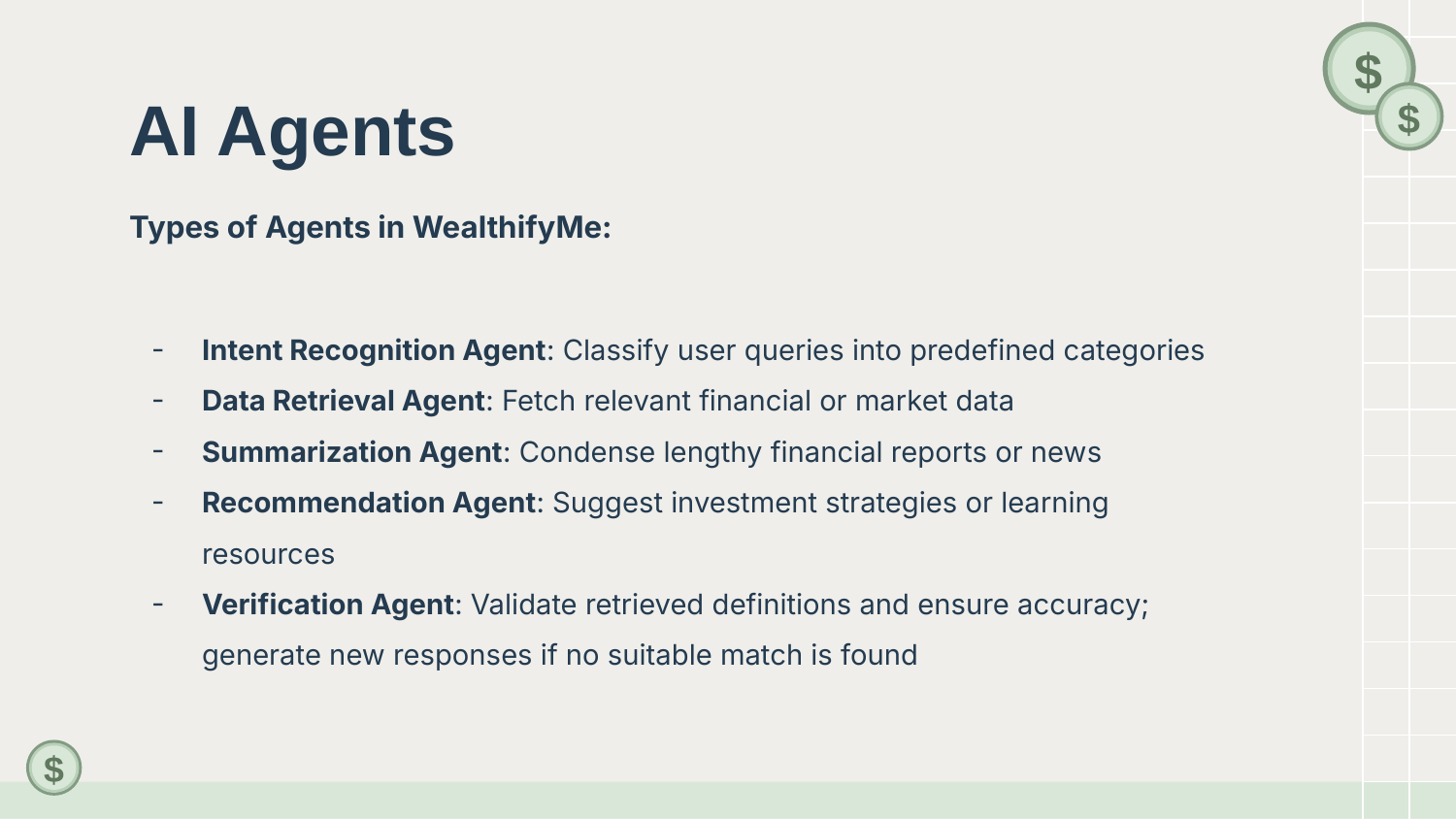

# AI Agents
Types of Agents in WealthifyMe:
Intent Recognition Agent: Classify user queries into predefined categories
Data Retrieval Agent: Fetch relevant financial or market data
Summarization Agent: Condense lengthy financial reports or news
Recommendation Agent: Suggest investment strategies or learning resources
Verification Agent: Validate retrieved definitions and ensure accuracy; generate new responses if no suitable match is found